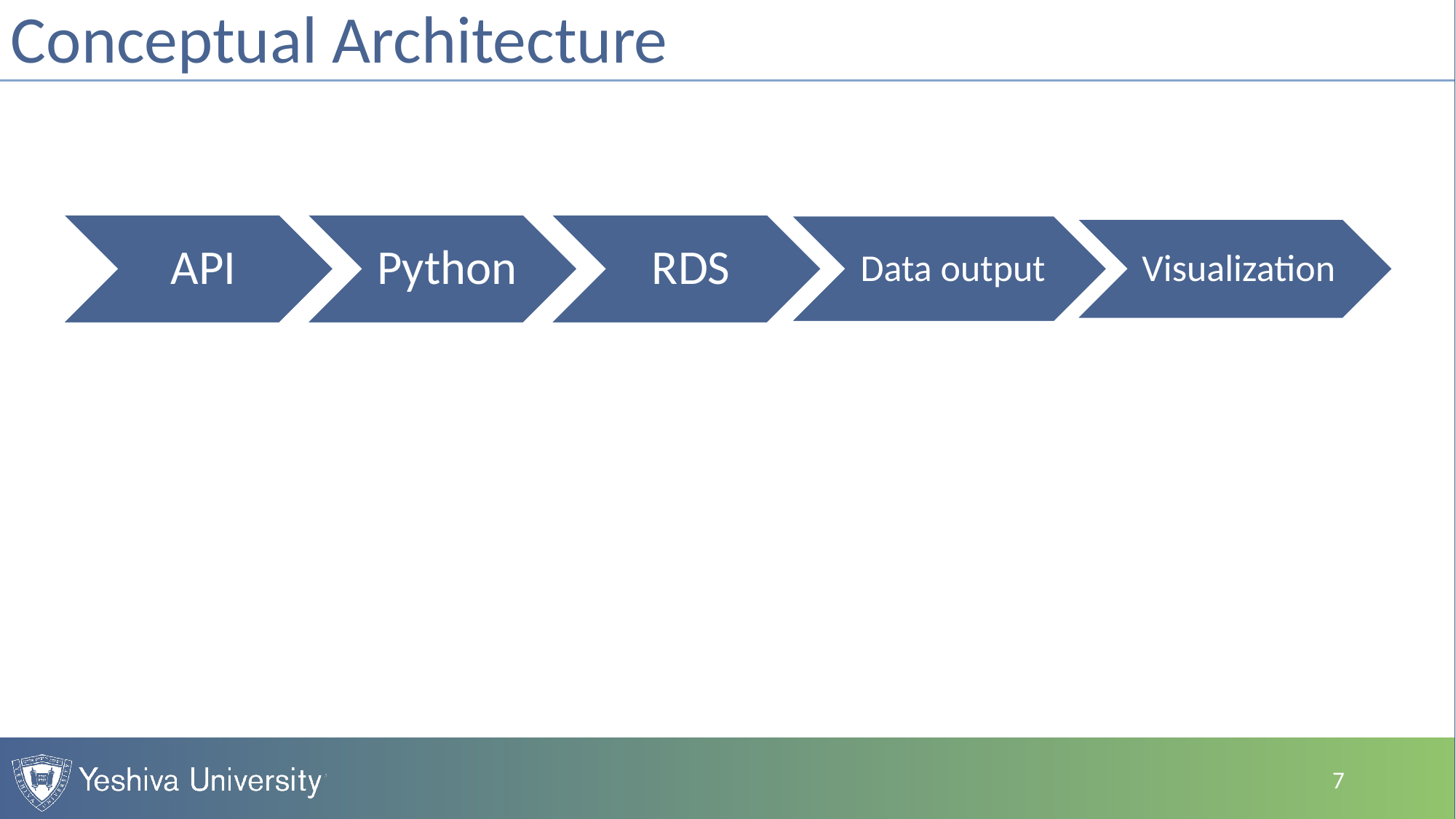

Conceptual Architecture

Instructions:
Use this slide to provide the conceptual architecture of your solution
In class we used Lucid Charts as an option to show the conceptual architecture, but I leave the decision to you
API
Python
RDS

Data output
Visualization
7